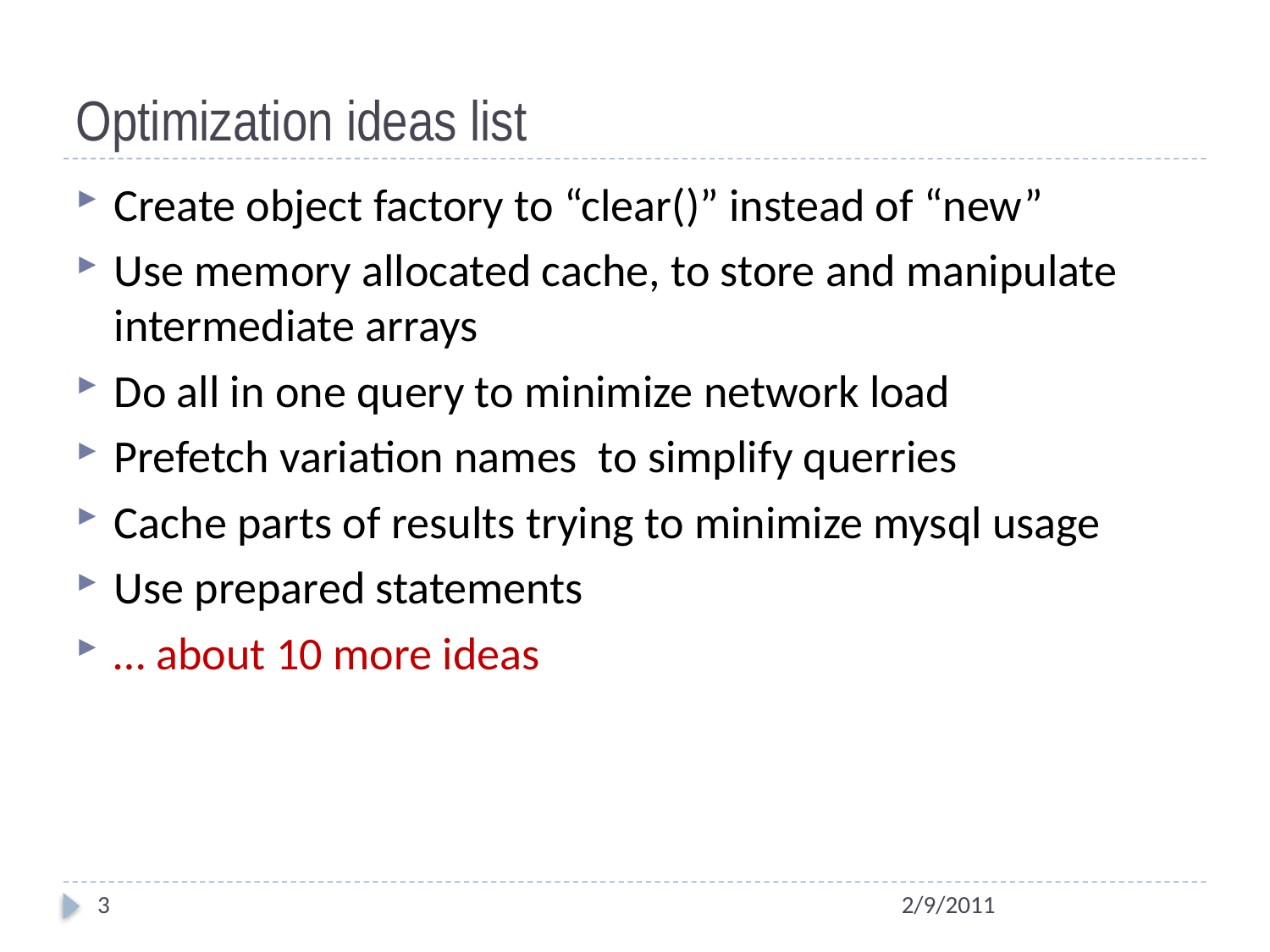

# Optimization ideas list
Create object factory to “clear()” instead of “new”
Use memory allocated cache, to store and manipulate intermediate arrays
Do all in one query to minimize network load
Prefetch variation names  to simplify querries
Cache parts of results trying to minimize mysql usage
Use prepared statements
… about 10 more ideas
3
2/9/2011